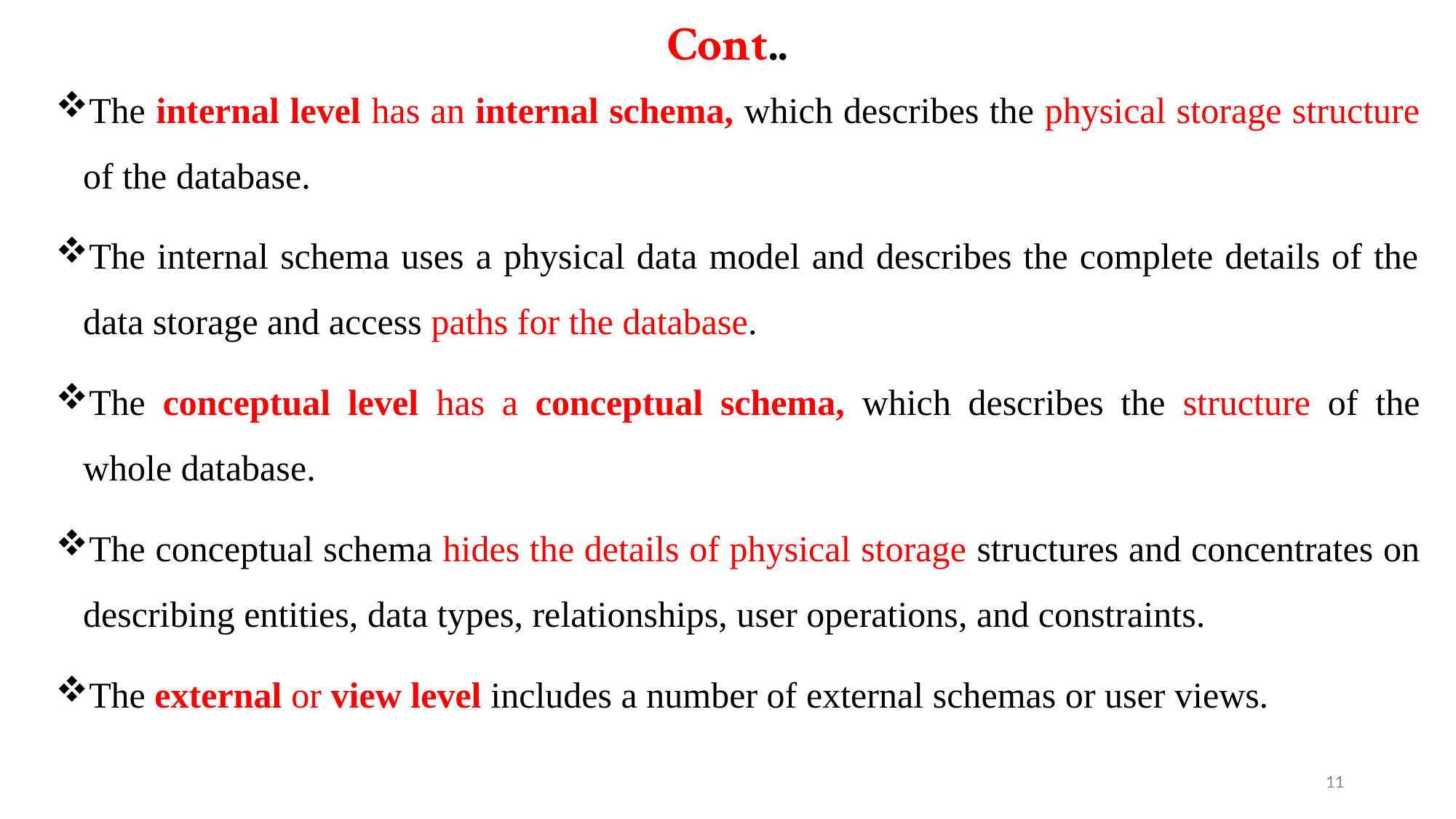

# Cont..
The internal level has an internal schema, which describes the physical storage structure of the database.
The internal schema uses a physical data model and describes the complete details of the data storage and access paths for the database.
The conceptual level has a conceptual schema, which describes the structure of the whole database.
The conceptual schema hides the details of physical storage structures and concentrates on describing entities, data types, relationships, user operations, and constraints.
The external or view level includes a number of external schemas or user views.

11